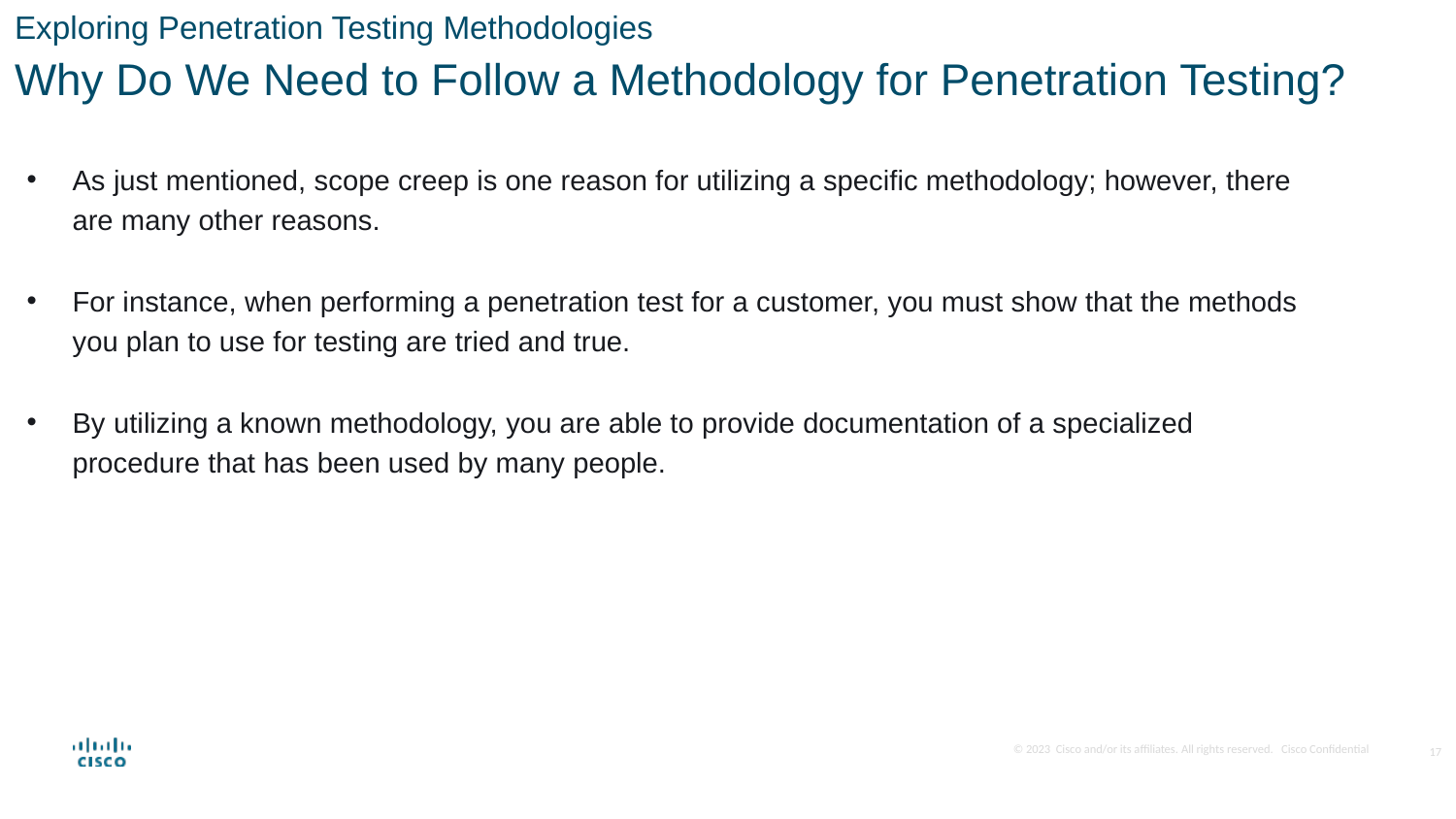

Exploring Penetration Testing Methodologies

Why Do We Need to Follow a Methodology for Penetration Testing?
As just mentioned, scope creep is one reason for utilizing a specific methodology; however, there are many other reasons.

For instance, when performing a penetration test for a customer, you must show that the methods you plan to use for testing are tried and true.

By utilizing a known methodology, you are able to provide documentation of a specialized procedure that has been used by many people.
17